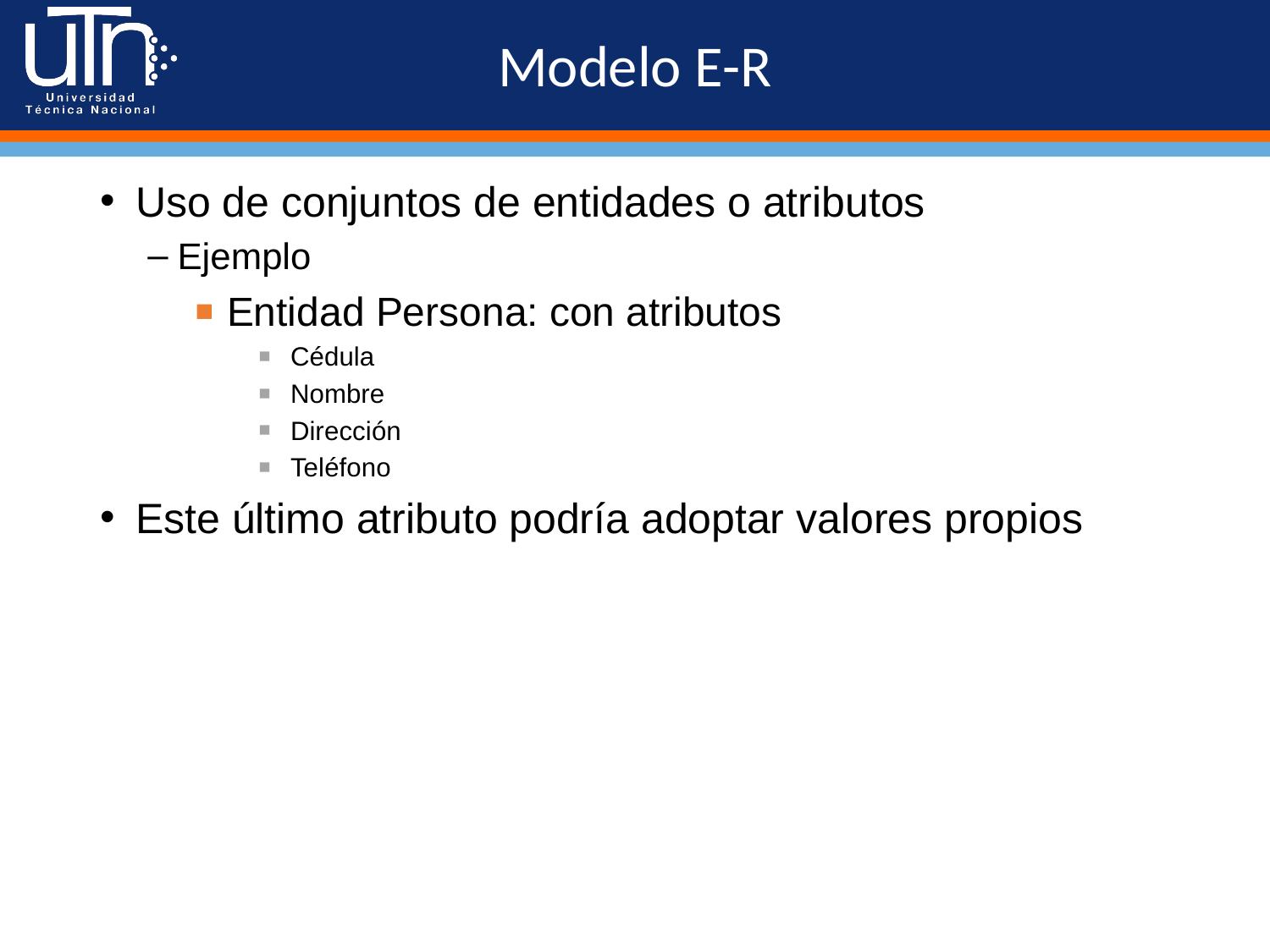

# Modelo E-R
Uso de conjuntos de entidades o atributos
Ejemplo
Entidad Persona: con atributos
Cédula
Nombre
Dirección
Teléfono
Este último atributo podría adoptar valores propios